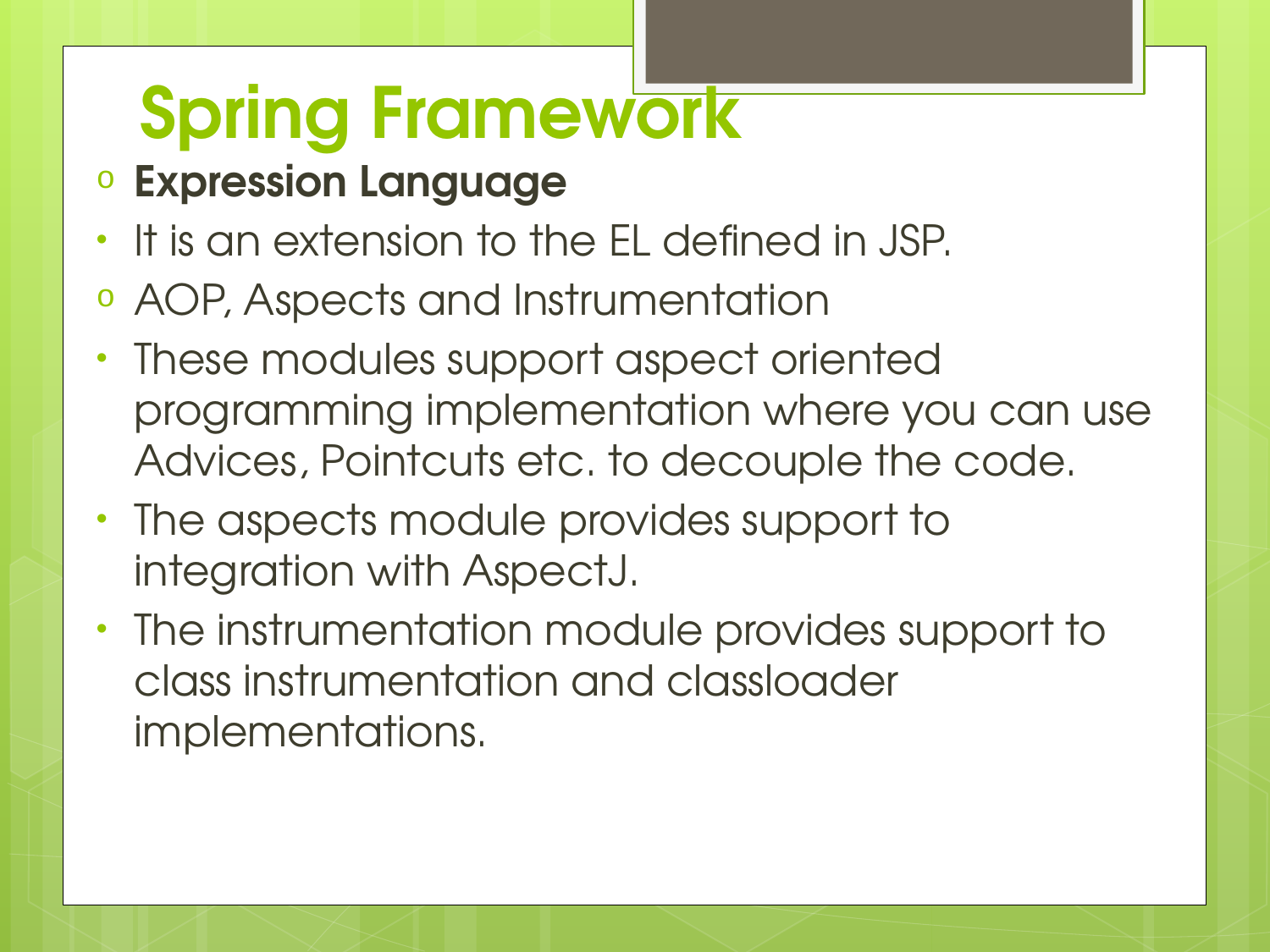

# Spring Framework
Expression Language
It is an extension to the EL defined in JSP.
AOP, Aspects and Instrumentation
These modules support aspect oriented programming implementation where you can use Advices, Pointcuts etc. to decouple the code.
The aspects module provides support to integration with AspectJ.
The instrumentation module provides support to class instrumentation and classloader implementations.